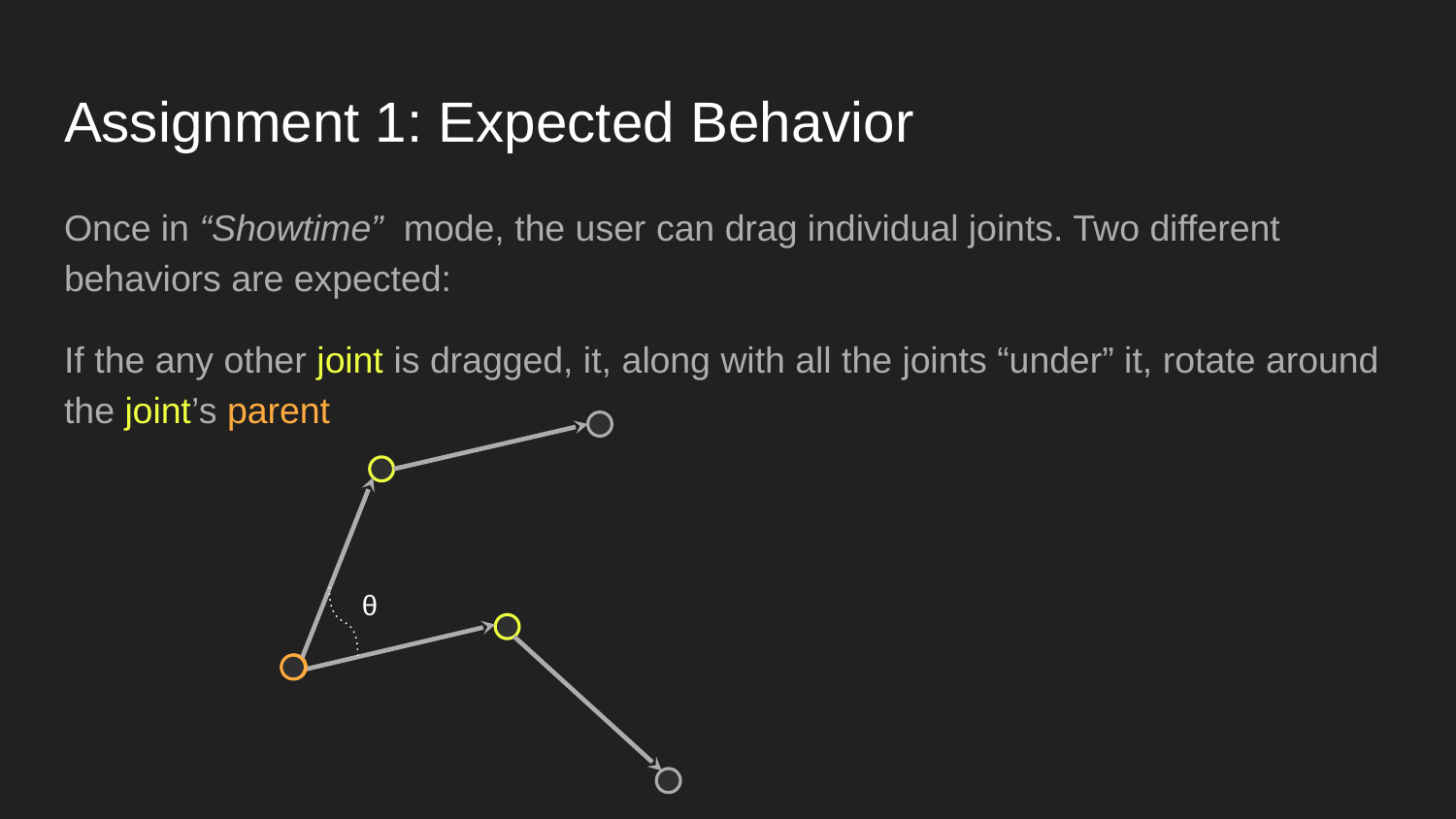

# Assignment 1: Expected Behavior
Once in “Showtime”  mode, the user can drag individual joints. Two different behaviors are expected:
If the any other joint is dragged, it, along with all the joints “under” it, rotate around the joint’s parent

θ